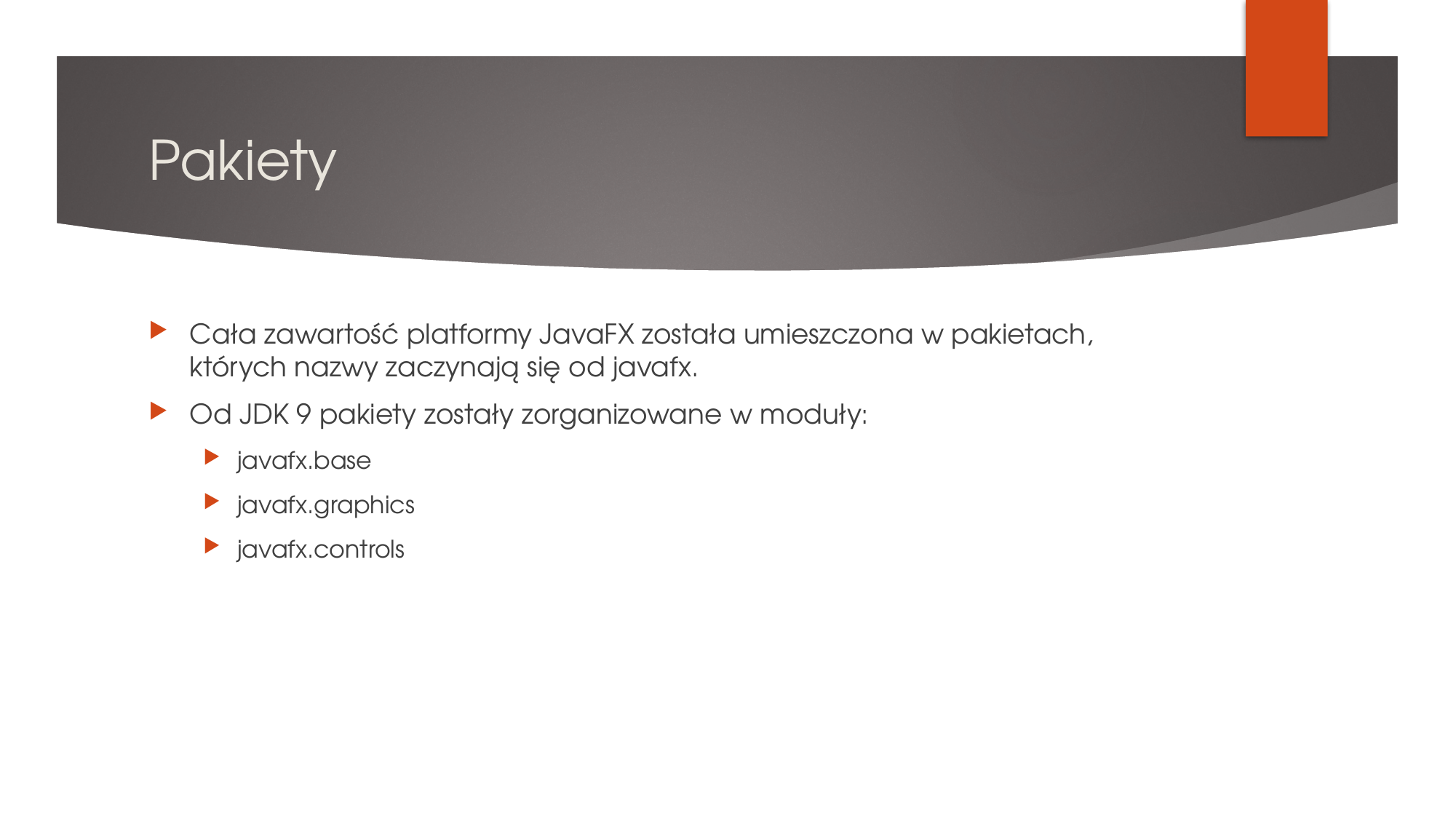

# Pakiety
Cała zawartość platformy JavaFX została umieszczona w pakietach, których nazwy zaczynają się od javafx.
Od JDK 9 pakiety zostały zorganizowane w moduły:
javafx.base
javafx.graphics
javafx.controls